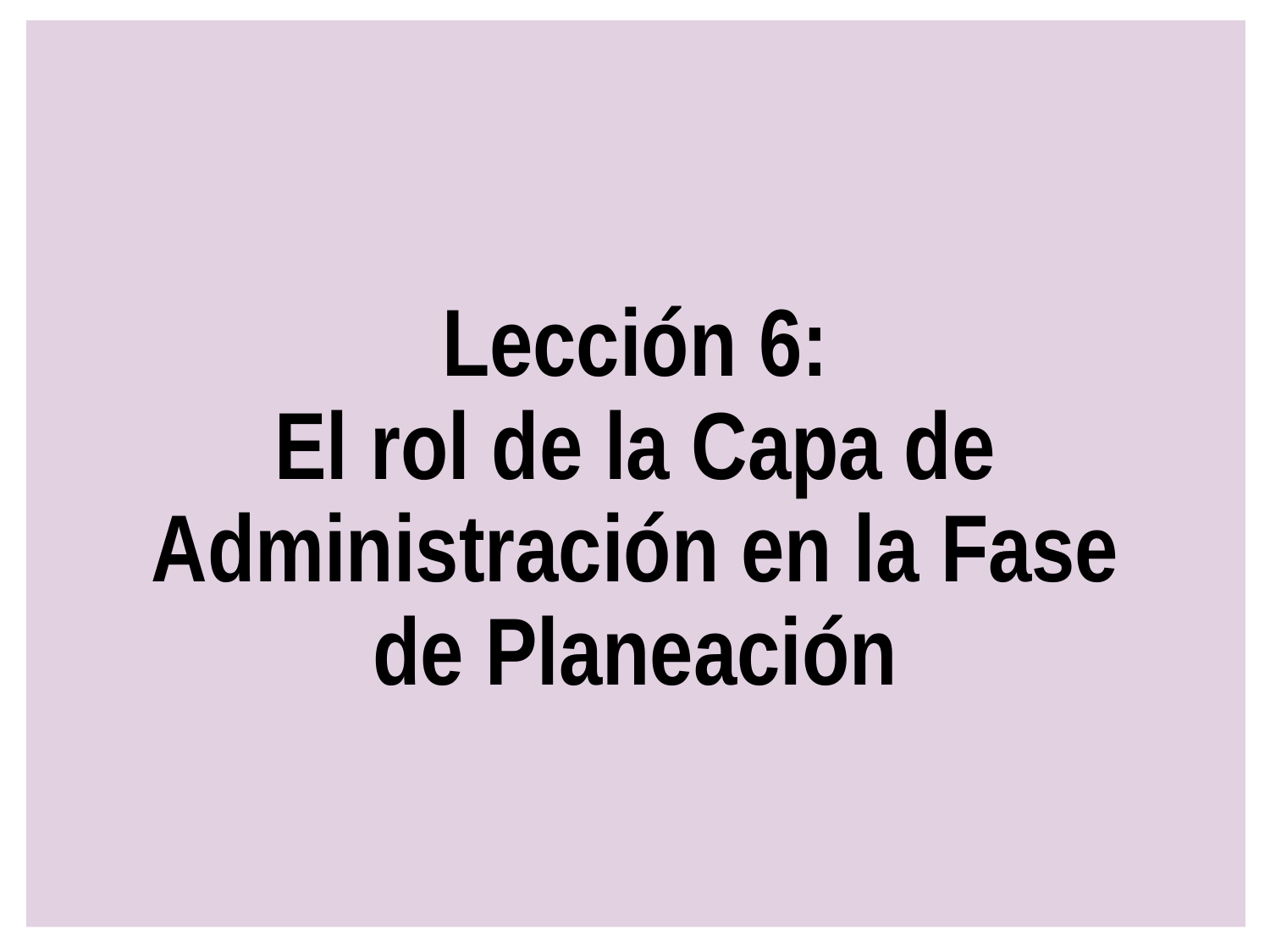

# Lección 6: El rol de la Capa de Administración en la Fase de Planeación